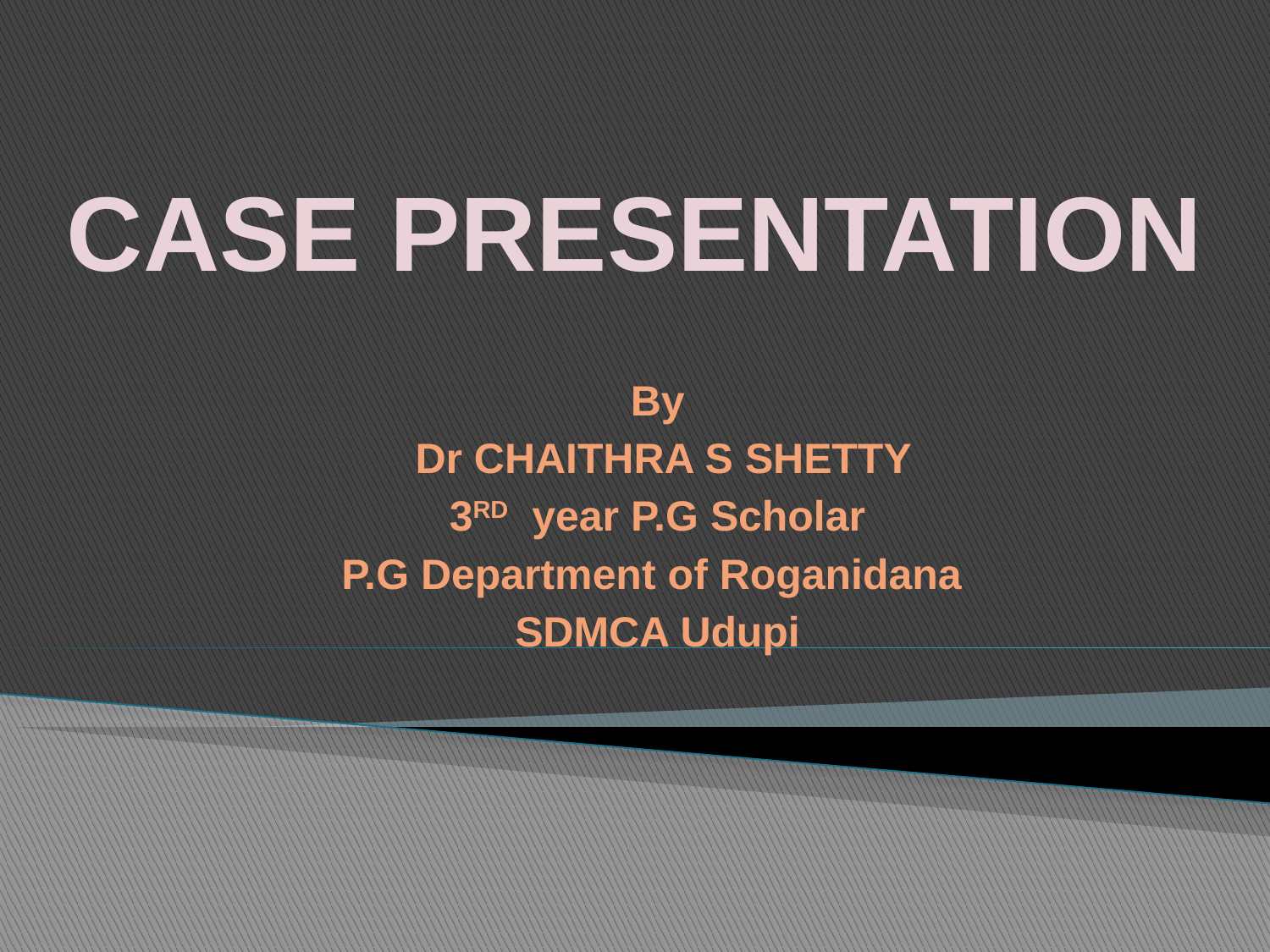

# CASE PRESENTATION
By
 Dr CHAITHRA S SHETTY
3RD  year P.G Scholar
P.G Department of Roganidana
SDMCA Udupi